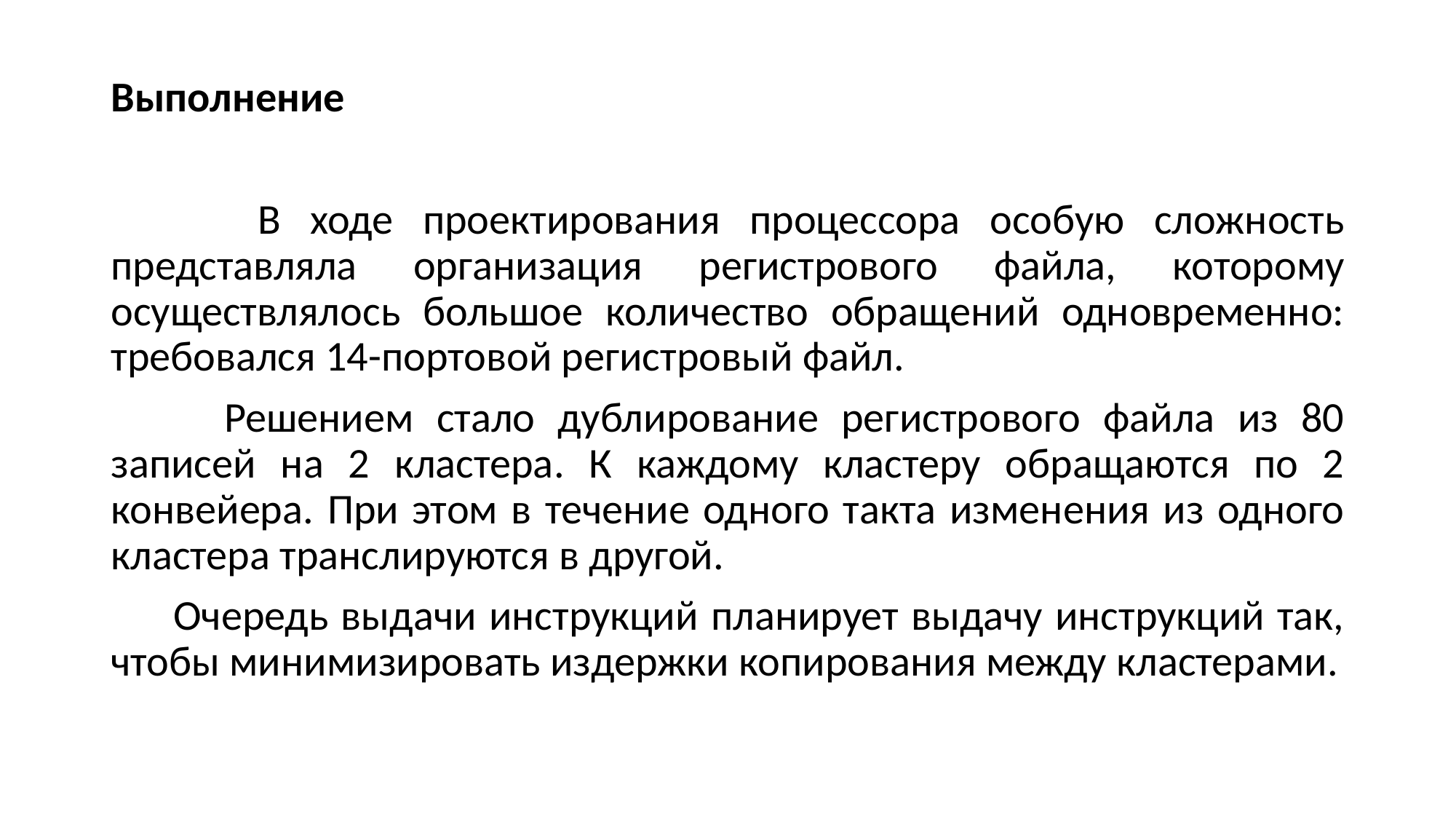

Выполнение

     В ходе проектирования процессора особую сложность представляла организация регистрового файла, которому осуществлялось большое количество обращений одновременно: требовался 14-портовой регистровый файл.
     Решением стало дублирование регистрового файла из 80 записей на 2 кластера. К каждому кластеру обращаются по 2 конвейера. При этом в течение одного такта изменения из одного кластера транслируются в другой.
     Очередь выдачи инструкций планирует выдачу инструкций так, чтобы минимизировать издержки копирования между кластерами.